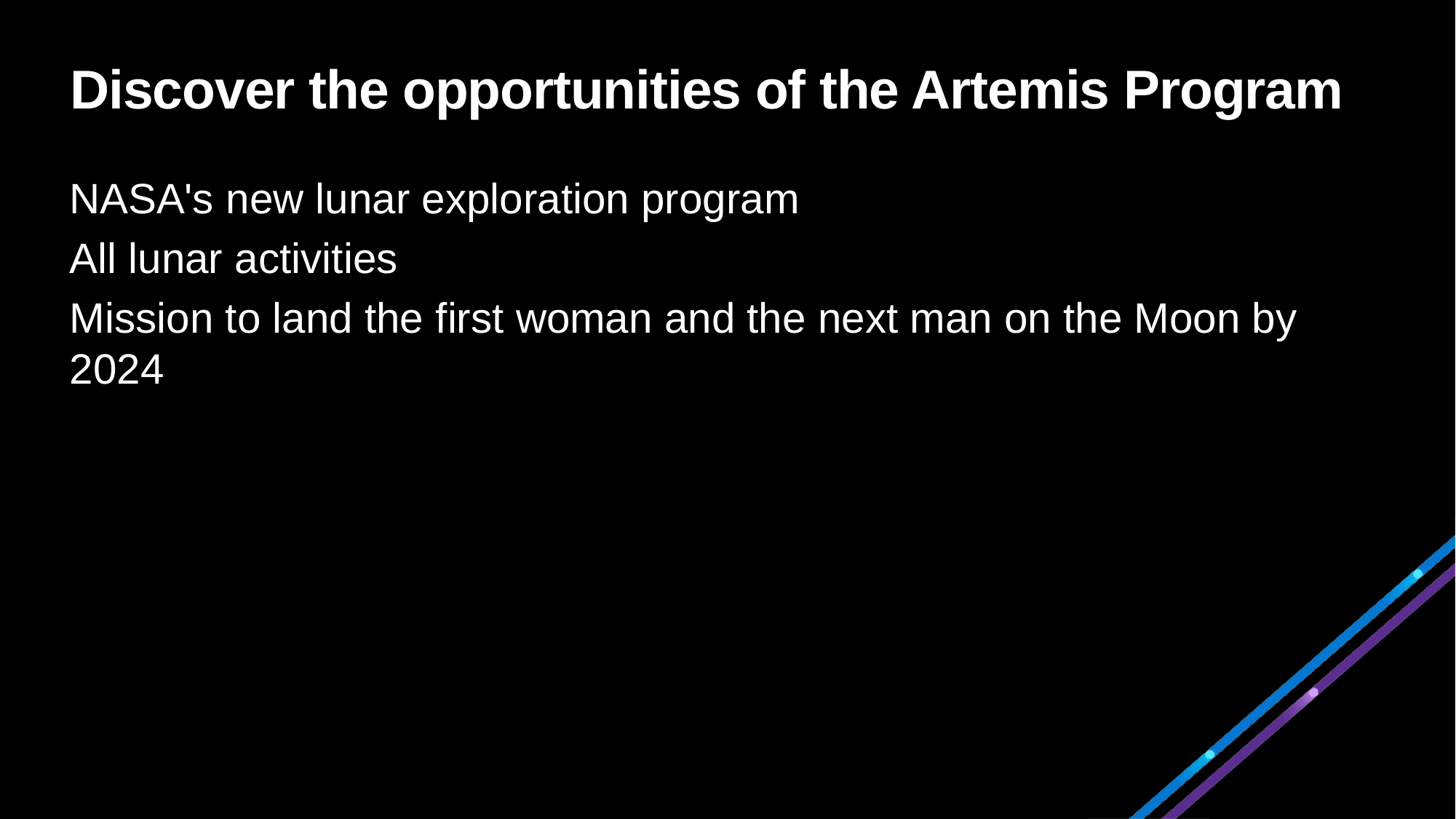

# Discover the opportunities of the Artemis Program
NASA's new lunar exploration program
All lunar activities
Mission to land the first woman and the next man on the Moon by 2024